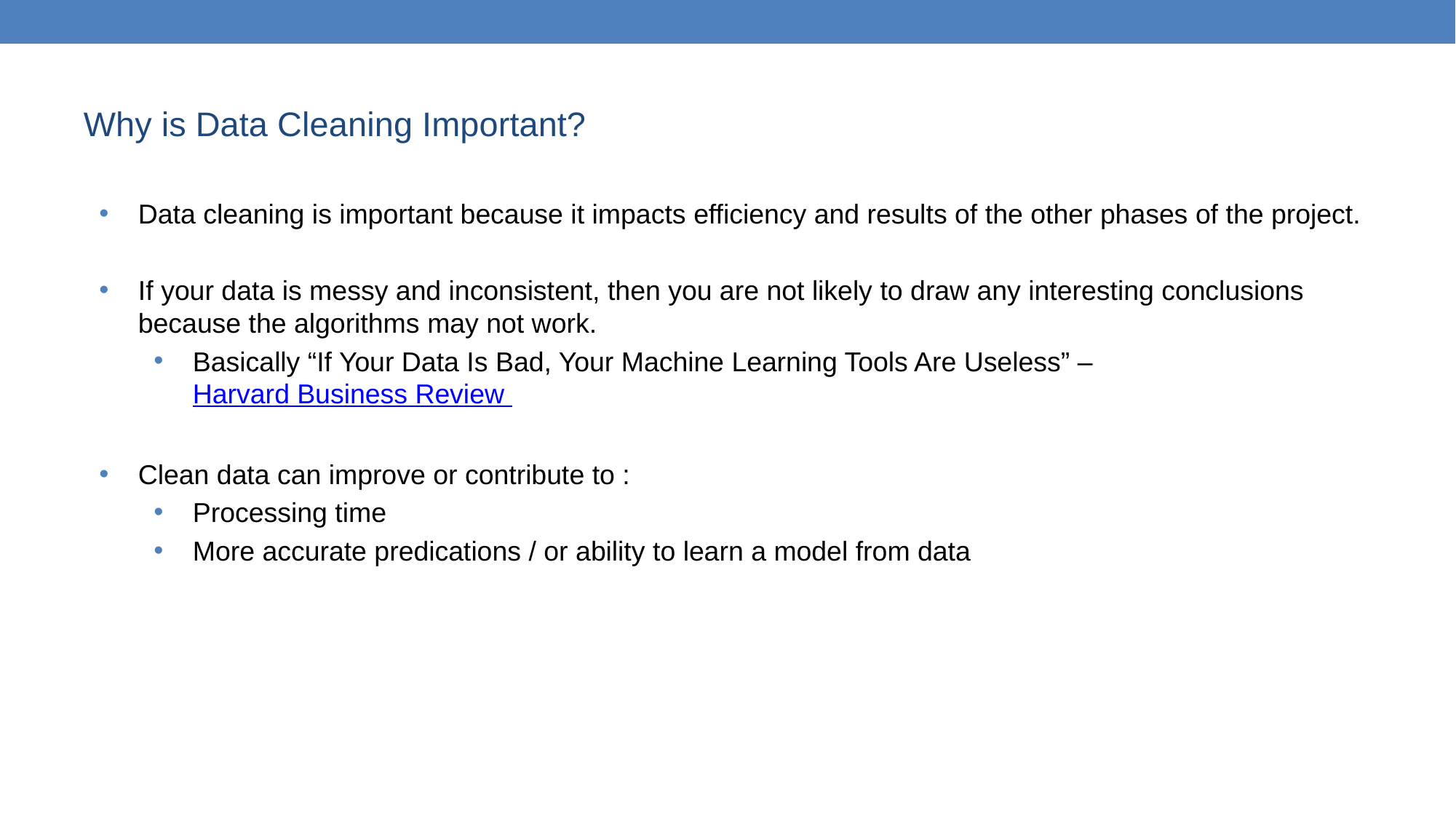

# Why is Data Cleaning Important?
Data cleaning is important because it impacts efficiency and results of the other phases of the project.

If your data is messy and inconsistent, then you are not likely to draw any interesting conclusions because the algorithms may not work.
Basically “If Your Data Is Bad, Your Machine Learning Tools Are Useless” – Harvard Business Review

Clean data can improve or contribute to :
Processing time
More accurate predications / or ability to learn a model from data